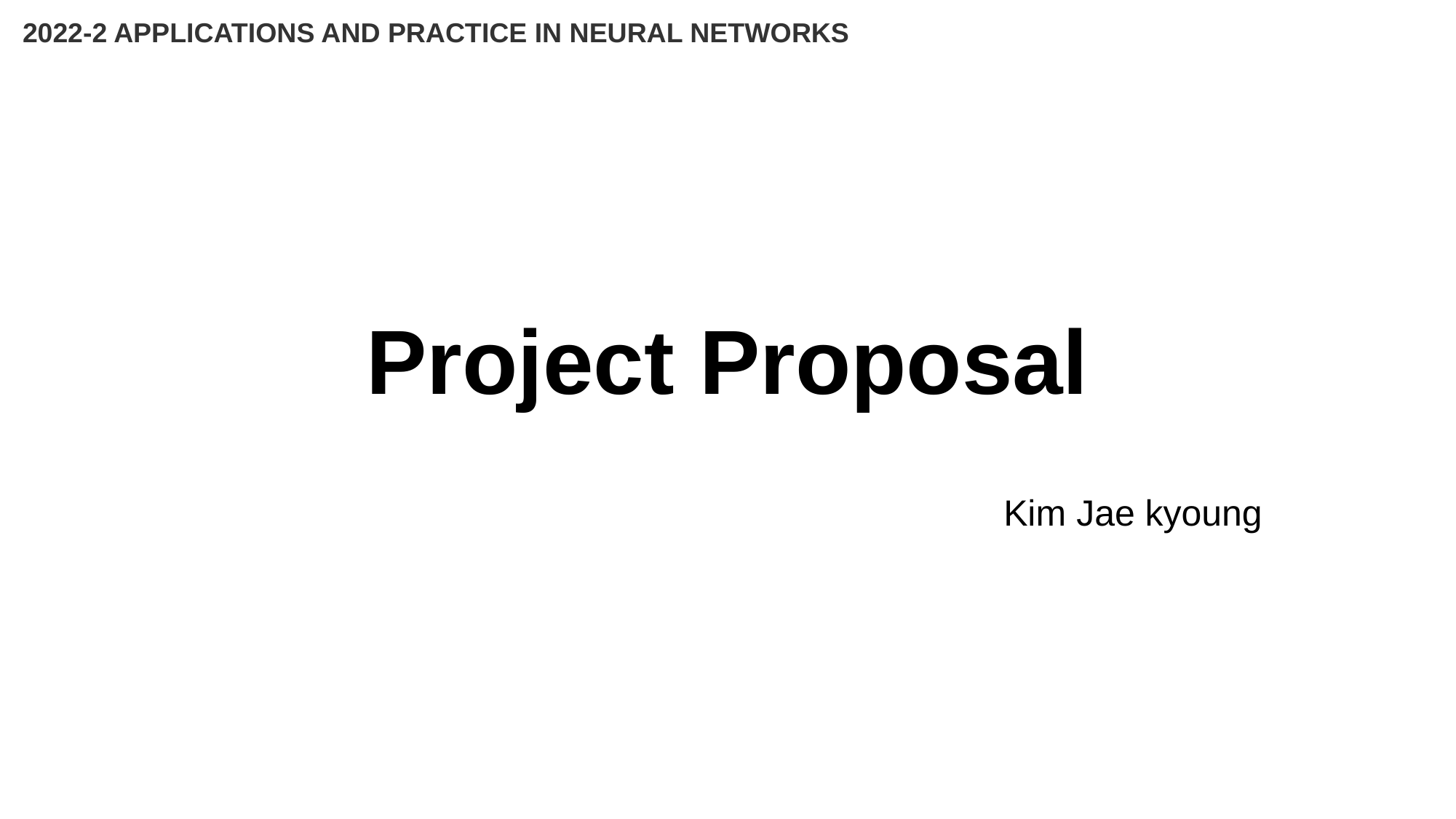

2022-2 APPLICATIONS AND PRACTICE IN NEURAL NETWORKS
# Project Proposal

Kim Jae kyoung